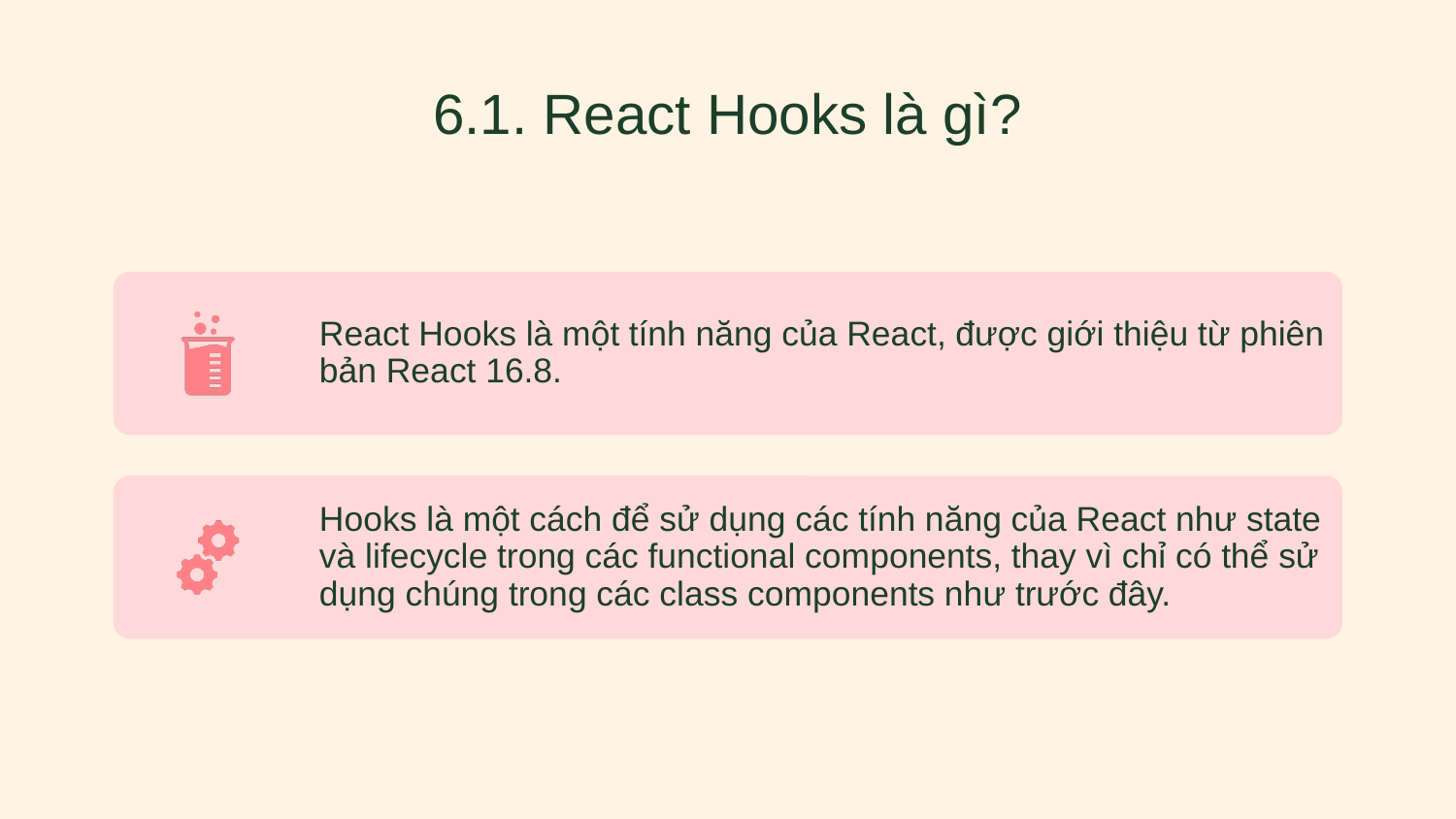

# 6.1. React Hooks là gì?
React Hooks là một tính năng của React, được giới thiệu từ phiên bản React 16.8.
Hooks là một cách để sử dụng các tính năng của React như state và lifecycle trong các functional components, thay vì chỉ có thể sử dụng chúng trong các class components như trước đây.